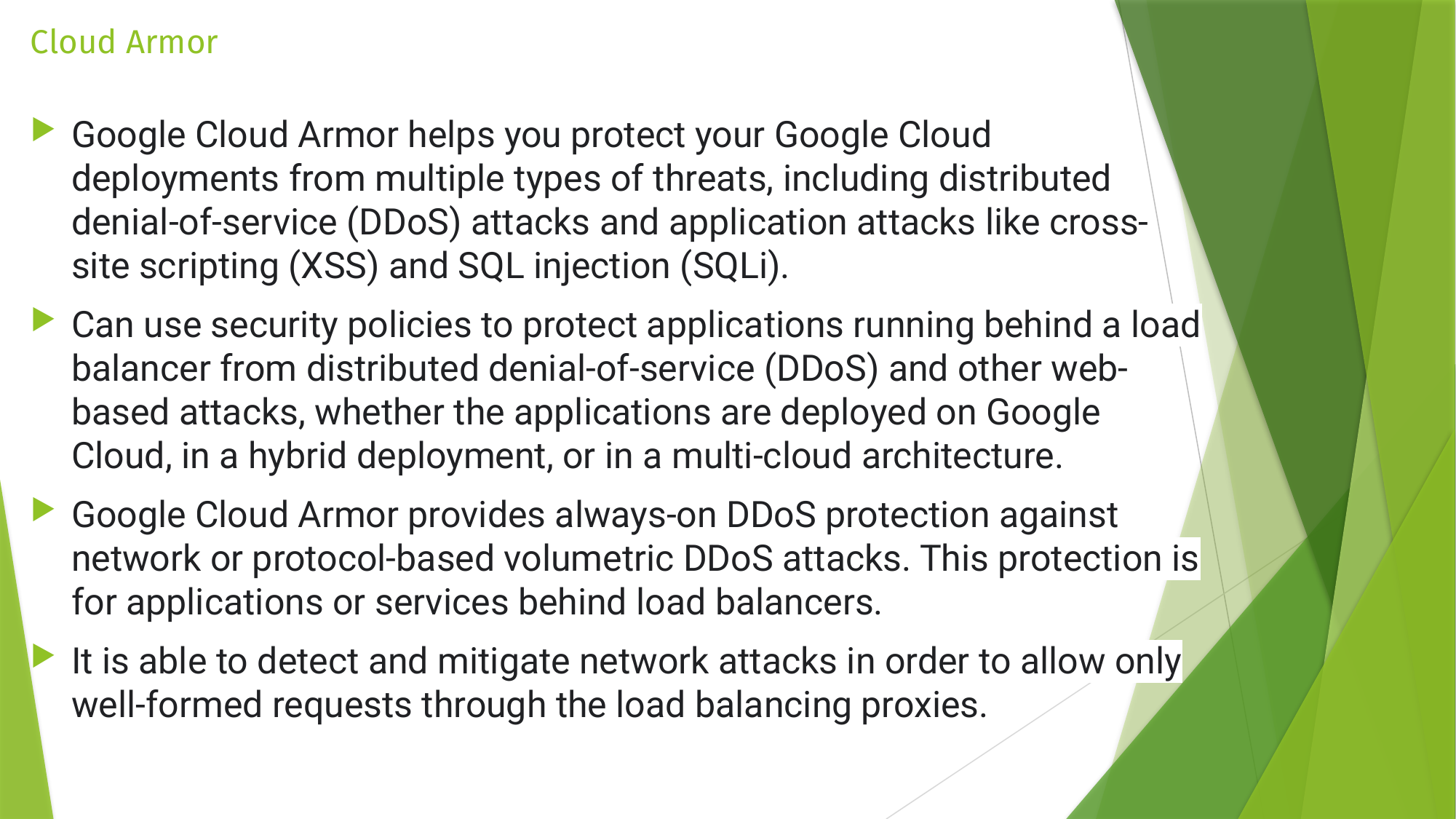

# Cloud Armor
Google Cloud Armor helps you protect your Google Cloud deployments from multiple types of threats, including distributed denial-of-service (DDoS) attacks and application attacks like cross-site scripting (XSS) and SQL injection (SQLi).
Can use security policies to protect applications running behind a load balancer from distributed denial-of-service (DDoS) and other web-based attacks, whether the applications are deployed on Google Cloud, in a hybrid deployment, or in a multi-cloud architecture.
Google Cloud Armor provides always-on DDoS protection against network or protocol-based volumetric DDoS attacks. This protection is for applications or services behind load balancers.
It is able to detect and mitigate network attacks in order to allow only well-formed requests through the load balancing proxies.